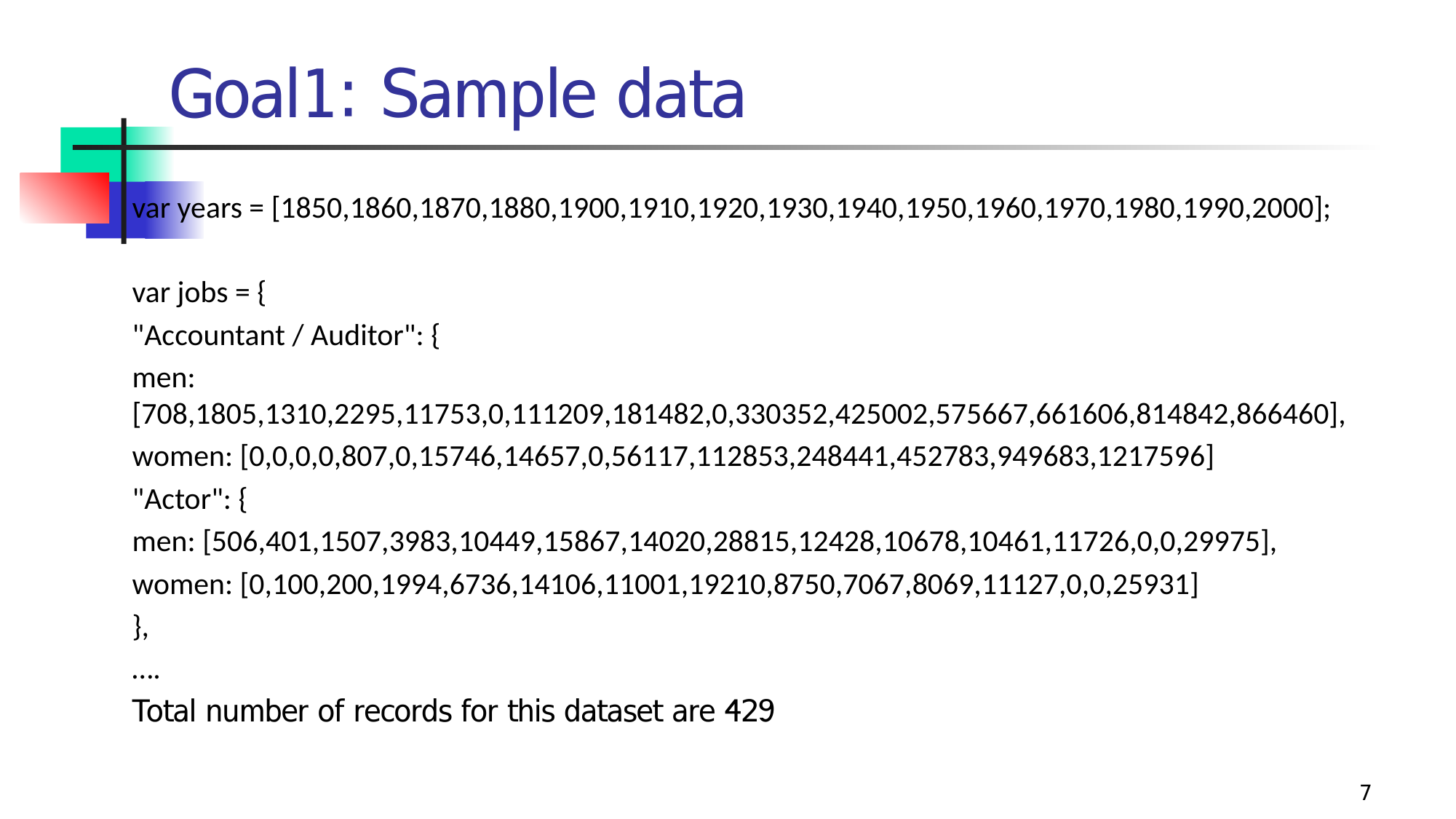

# Goal1: Sample data
var years = [1850,1860,1870,1880,1900,1910,1920,1930,1940,1950,1960,1970,1980,1990,2000];

var jobs = {
"Accountant / Auditor": {
men: [708,1805,1310,2295,11753,0,111209,181482,0,330352,425002,575667,661606,814842,866460],
women: [0,0,0,0,807,0,15746,14657,0,56117,112853,248441,452783,949683,1217596]
"Actor": {
men: [506,401,1507,3983,10449,15867,14020,28815,12428,10678,10461,11726,0,0,29975],
women: [0,100,200,1994,6736,14106,11001,19210,8750,7067,8069,11127,0,0,25931]
},
….
Total number of records for this dataset are 429
7